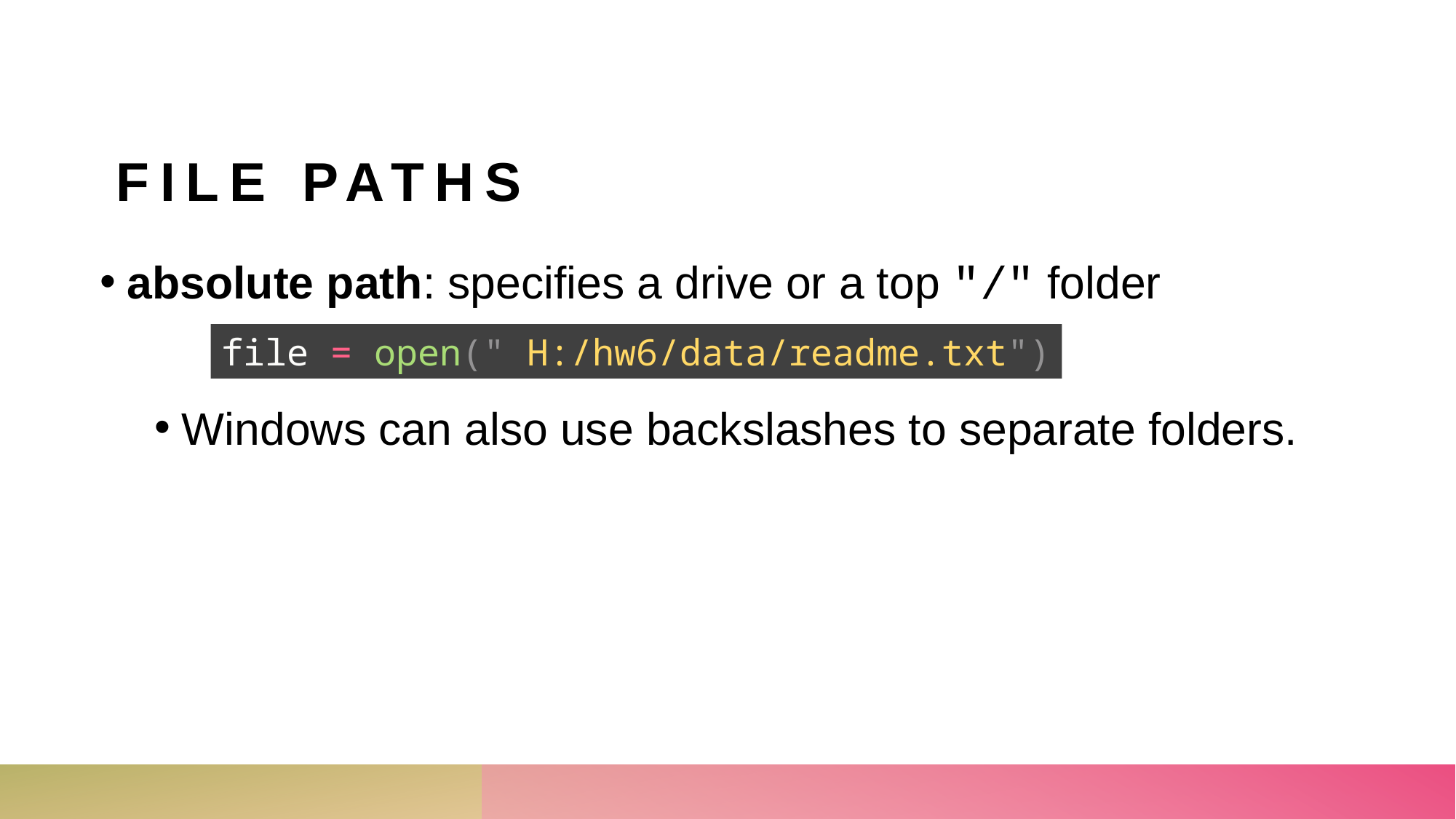

# File paths
absolute path: specifies a drive or a top "/" folder

Windows can also use backslashes to separate folders.
file = open(" H:/hw6/data/readme.txt")